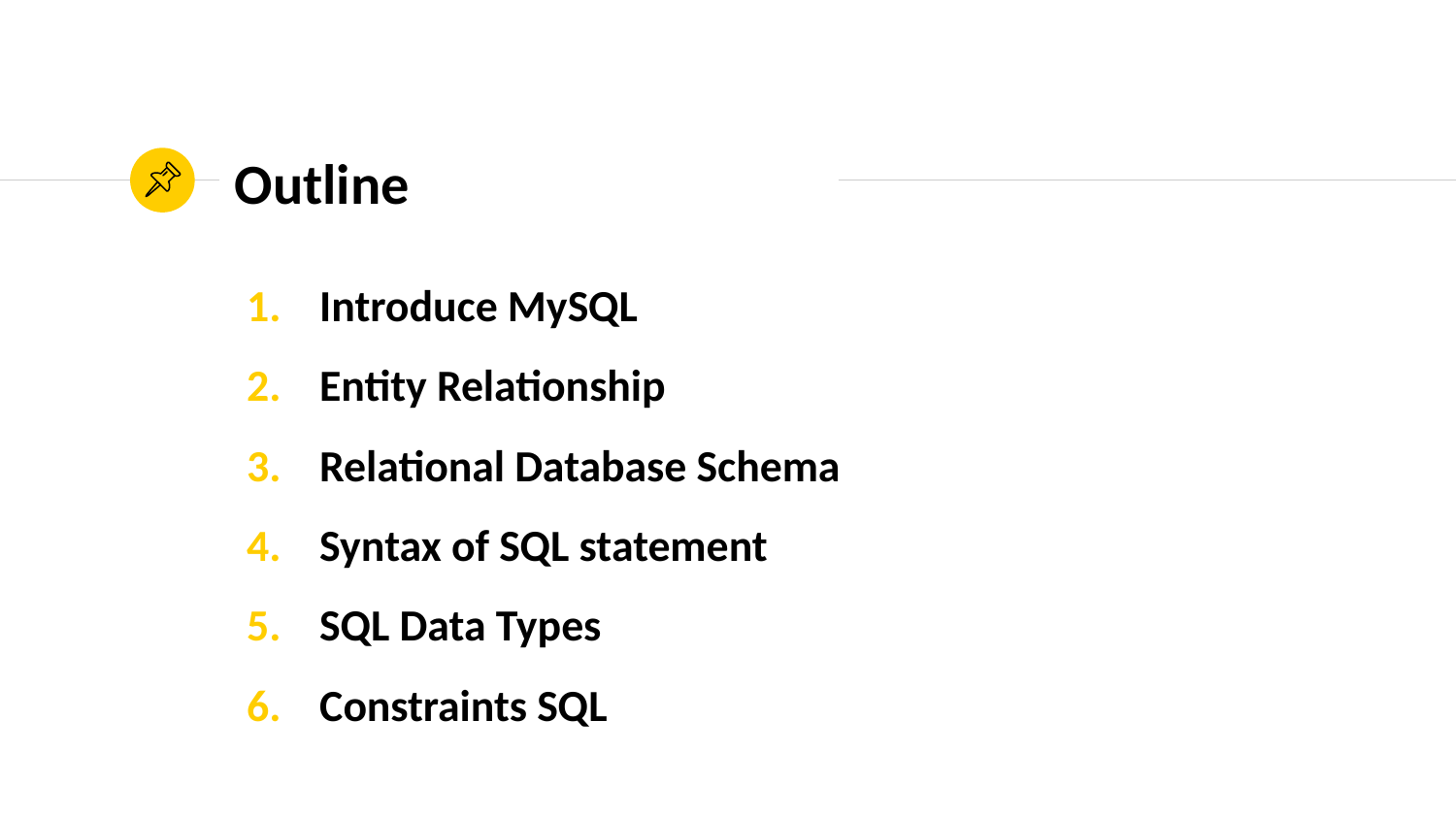

# Outline

Introduce MySQL
Entity Relationship
Relational Database Schema
Syntax of SQL statement
SQL Data Types
Constraints SQL